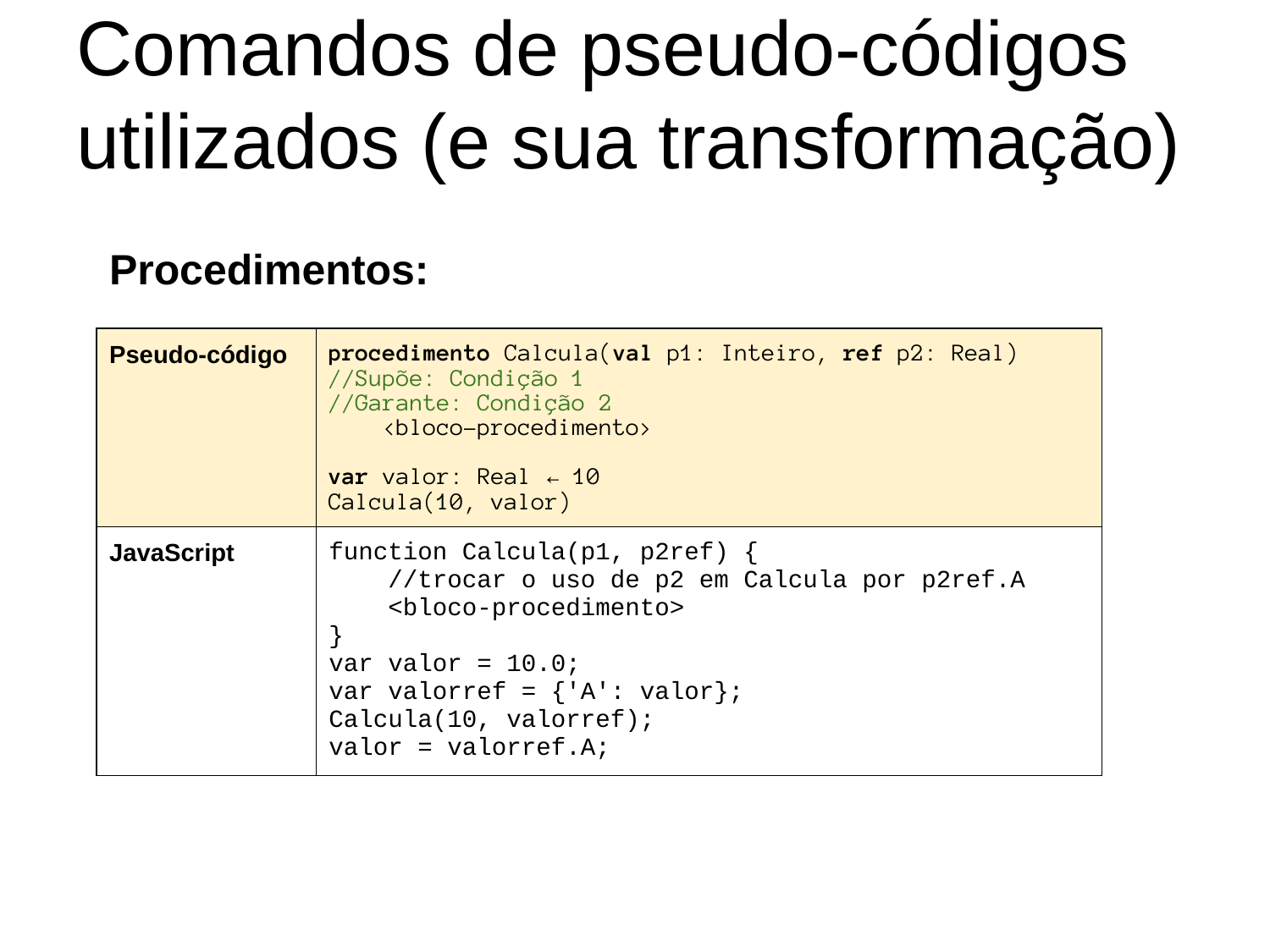

# Comandos de pseudo-códigos utilizados (e sua transformação)
Procedimentos:

| Pseudo-código | procedimento Calcula(val p1: Inteiro, ref p2: Real) //Supõe: Condição 1 //Garante: Condição 2 <bloco-procedimento> var valor: Real ← 10 Calcula(10, valor) |
| --- | --- |
| JavaScript | function Calcula(p1, p2ref) { //trocar o uso de p2 em Calcula por p2ref.A <bloco-procedimento> } var valor = 10.0; var valorref = {'A': valor}; Calcula(10, valorref); valor = valorref.A; |